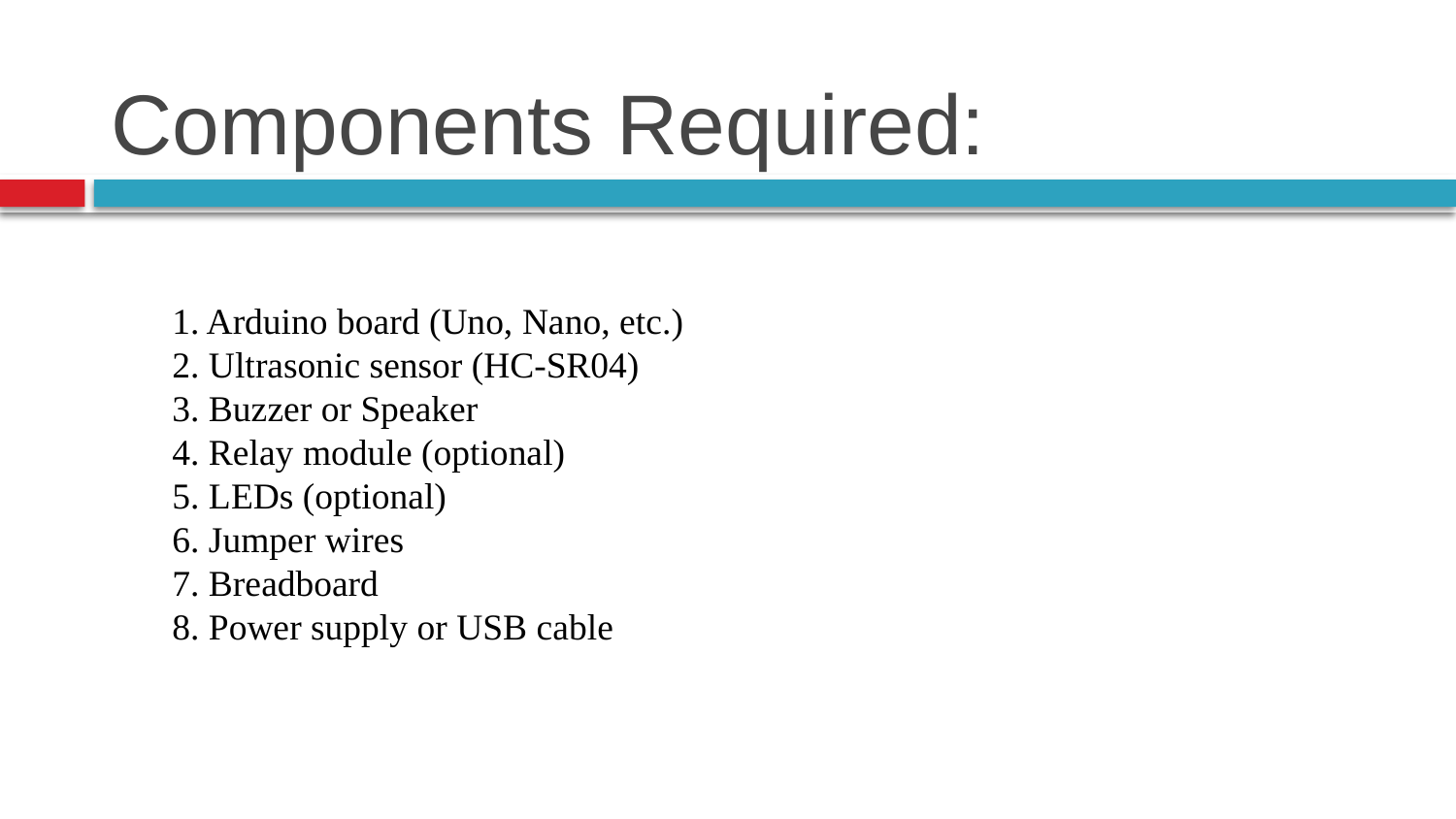

# Components Required:

1. Arduino board (Uno, Nano, etc.)
2. Ultrasonic sensor (HC-SR04)
3. Buzzer or Speaker
4. Relay module (optional)
5. LEDs (optional)
6. Jumper wires
7. Breadboard
8. Power supply or USB cable